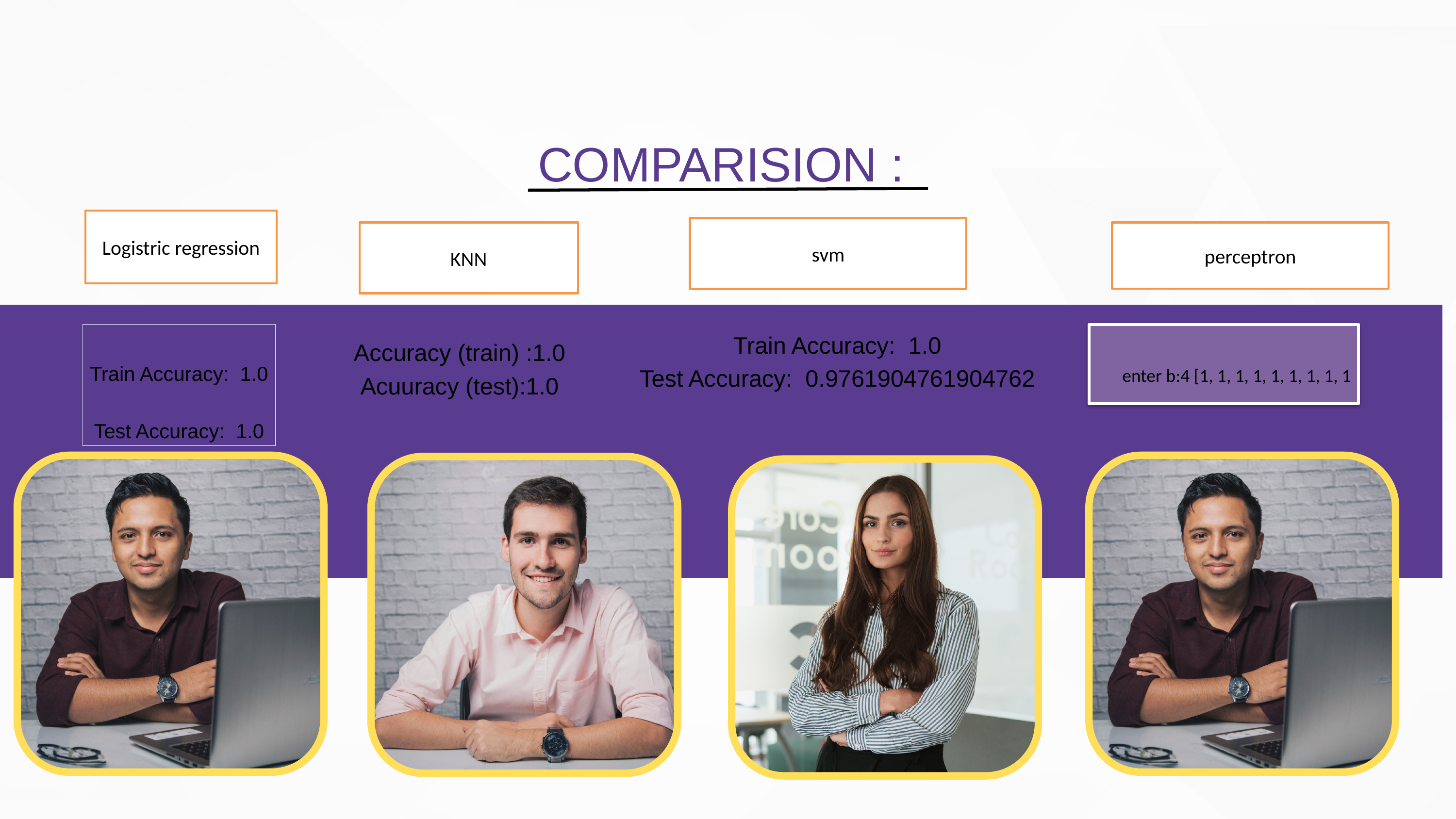

COMPARISION :

Logistric regression
svm
KNN
perceptron

Train Accuracy:  1.0
Test Accuracy:  1.0

enter b:4 [1, 1, 1, 1, 1, 1, 1, 1, 1
Train Accuracy:  1.0
Test Accuracy:  0.9761904761904762
Accuracy (train) :1.0
Acuuracy (test):1.0